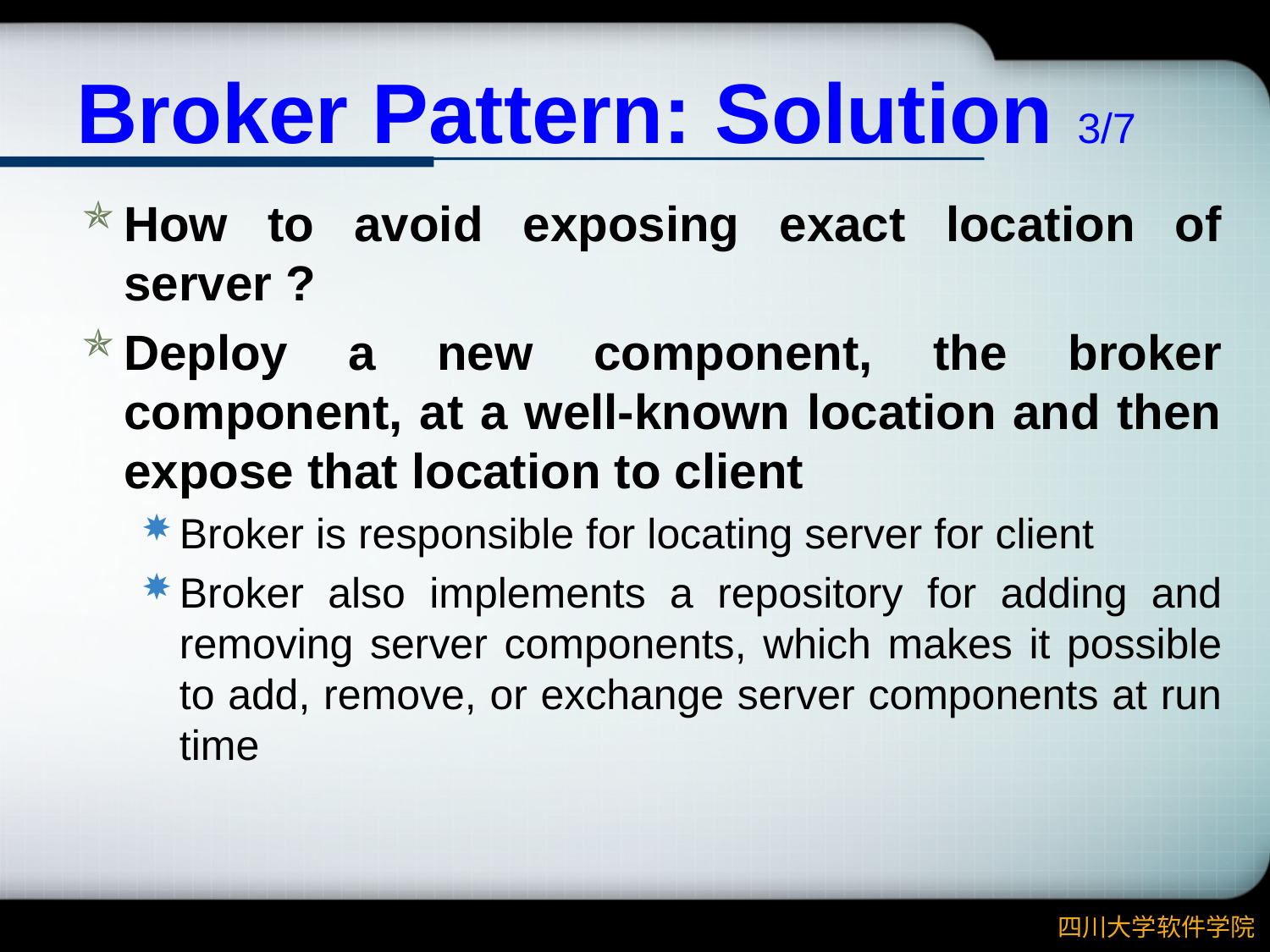

# Broker Pattern: Solution 3/7
How to avoid exposing exact location of server ?
Deploy a new component, the broker component, at a well-known location and then expose that location to client
Broker is responsible for locating server for client
Broker also implements a repository for adding and removing server components, which makes it possible to add, remove, or exchange server components at run time